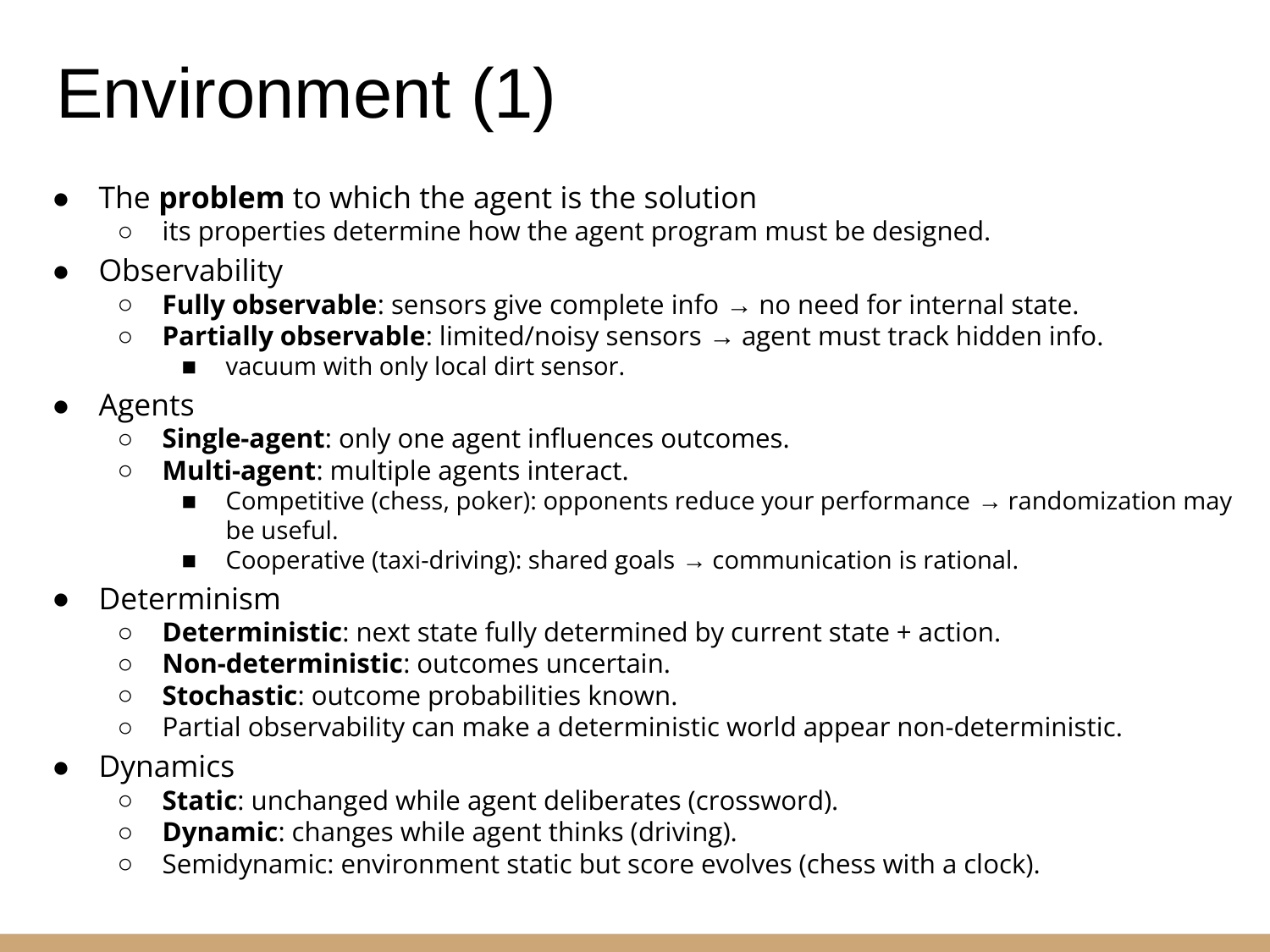

Environment (1)
The problem to which the agent is the solution
its properties determine how the agent program must be designed.
Observability
Fully observable: sensors give complete info → no need for internal state.
Partially observable: limited/noisy sensors → agent must track hidden info.
vacuum with only local dirt sensor.
Agents
Single-agent: only one agent influences outcomes.
Multi-agent: multiple agents interact.
Competitive (chess, poker): opponents reduce your performance → randomization may be useful.
Cooperative (taxi-driving): shared goals → communication is rational.
Determinism
Deterministic: next state fully determined by current state + action.
Non-deterministic: outcomes uncertain.
Stochastic: outcome probabilities known.
Partial observability can make a deterministic world appear non-deterministic.
Dynamics
Static: unchanged while agent deliberates (crossword).
Dynamic: changes while agent thinks (driving).
Semidynamic: environment static but score evolves (chess with a clock).